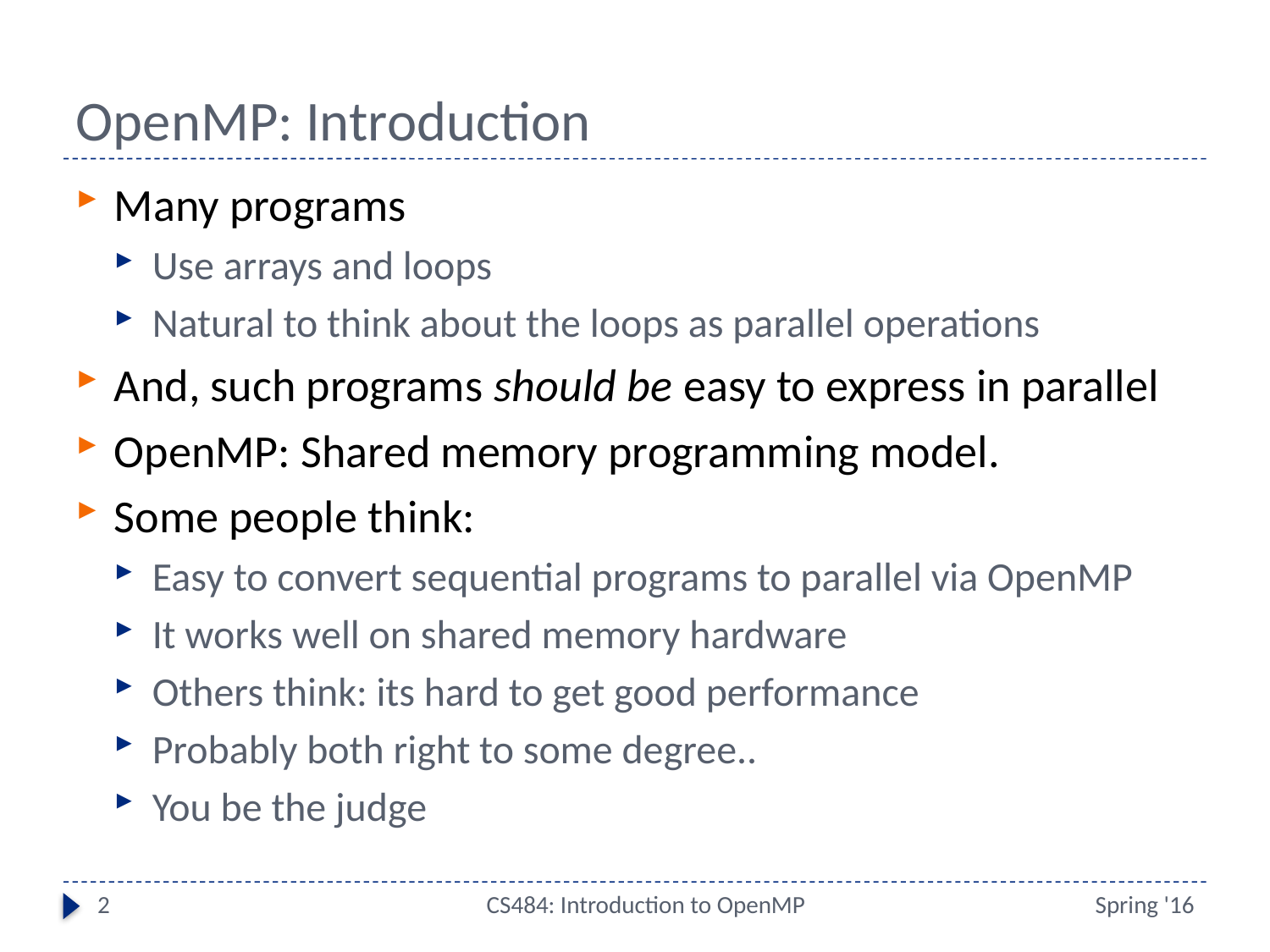

# OpenMP: Introduction
Many programs
Use arrays and loops
Natural to think about the loops as parallel operations
And, such programs should be easy to express in parallel
OpenMP: Shared memory programming model.
Some people think:
Easy to convert sequential programs to parallel via OpenMP
It works well on shared memory hardware
Others think: its hard to get good performance
Probably both right to some degree..
You be the judge
2
CS484: Introduction to OpenMP
Spring '16